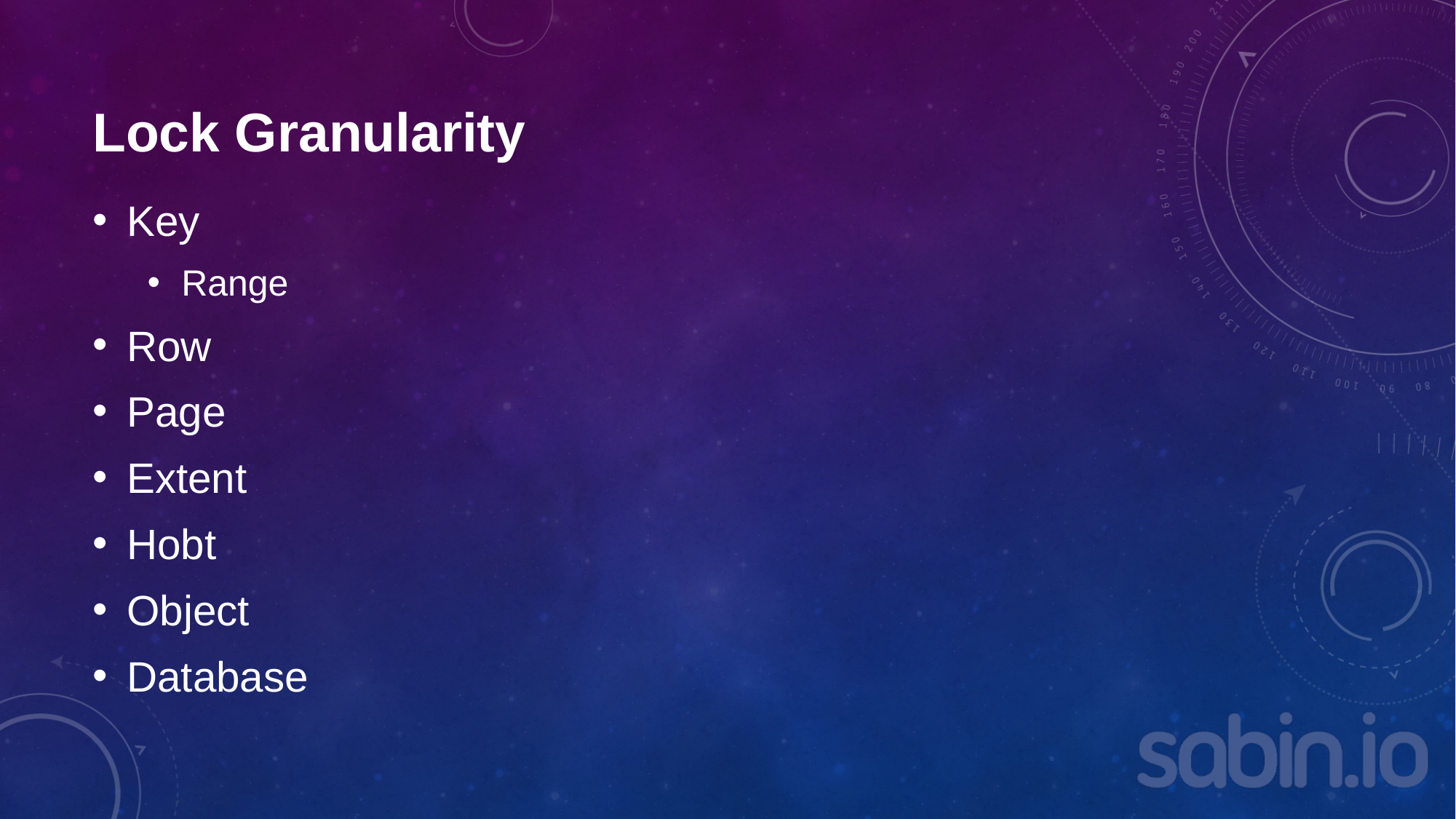

# Lock Granularity
Key
Range
Row
Page
Extent
Hobt
Object
Database